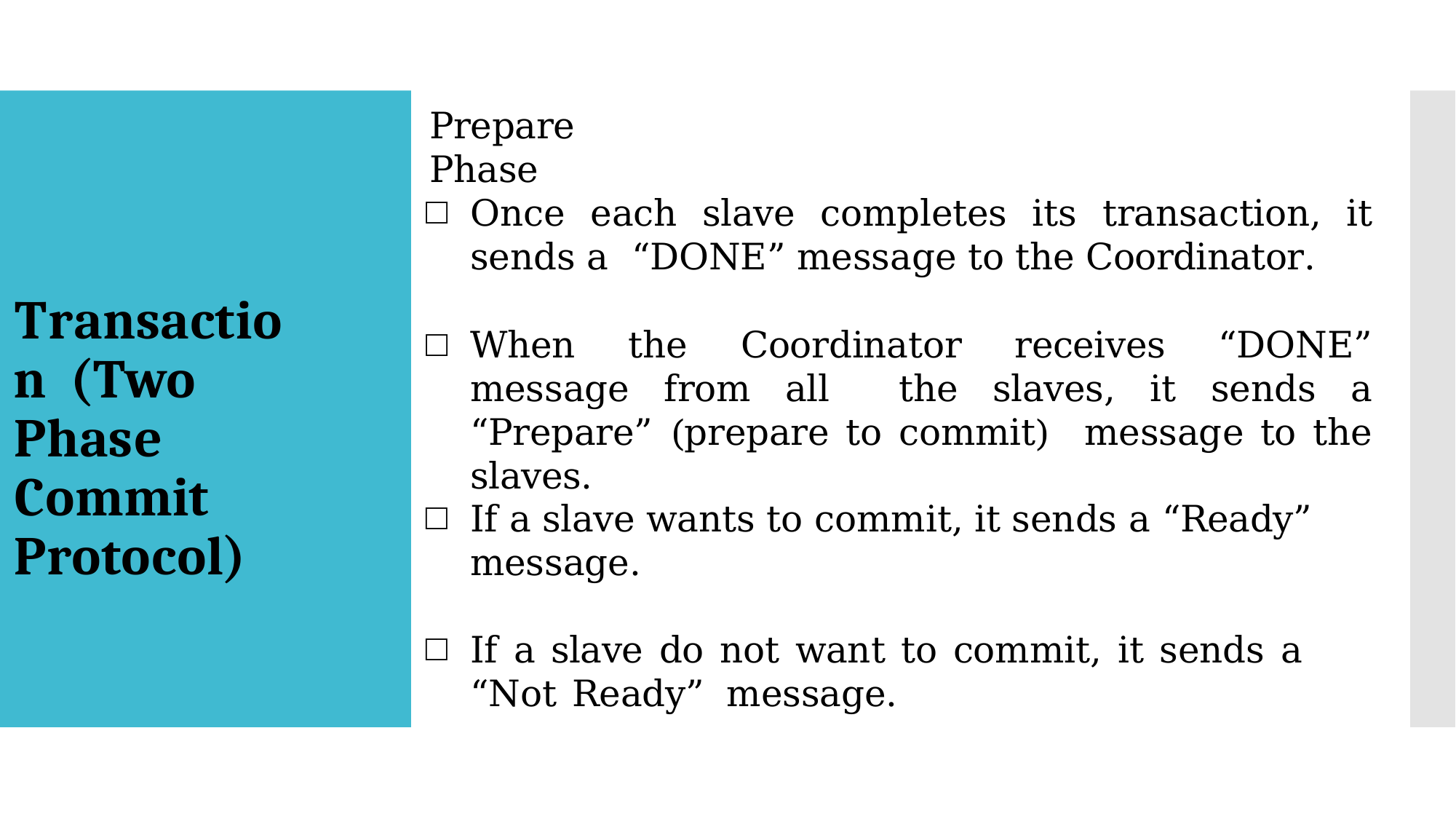

# Prepare Phase
Once each slave completes its transaction, it sends a  “DONE” message to the Coordinator.

When the Coordinator receives “DONE” message from all  the slaves, it sends a “Prepare” (prepare to commit)  message to the slaves.
Transaction  (Two Phase  Commit  Protocol)
If a slave wants to commit, it sends a “Ready” message.
If a slave do not want to commit, it sends a “Not Ready”  message.